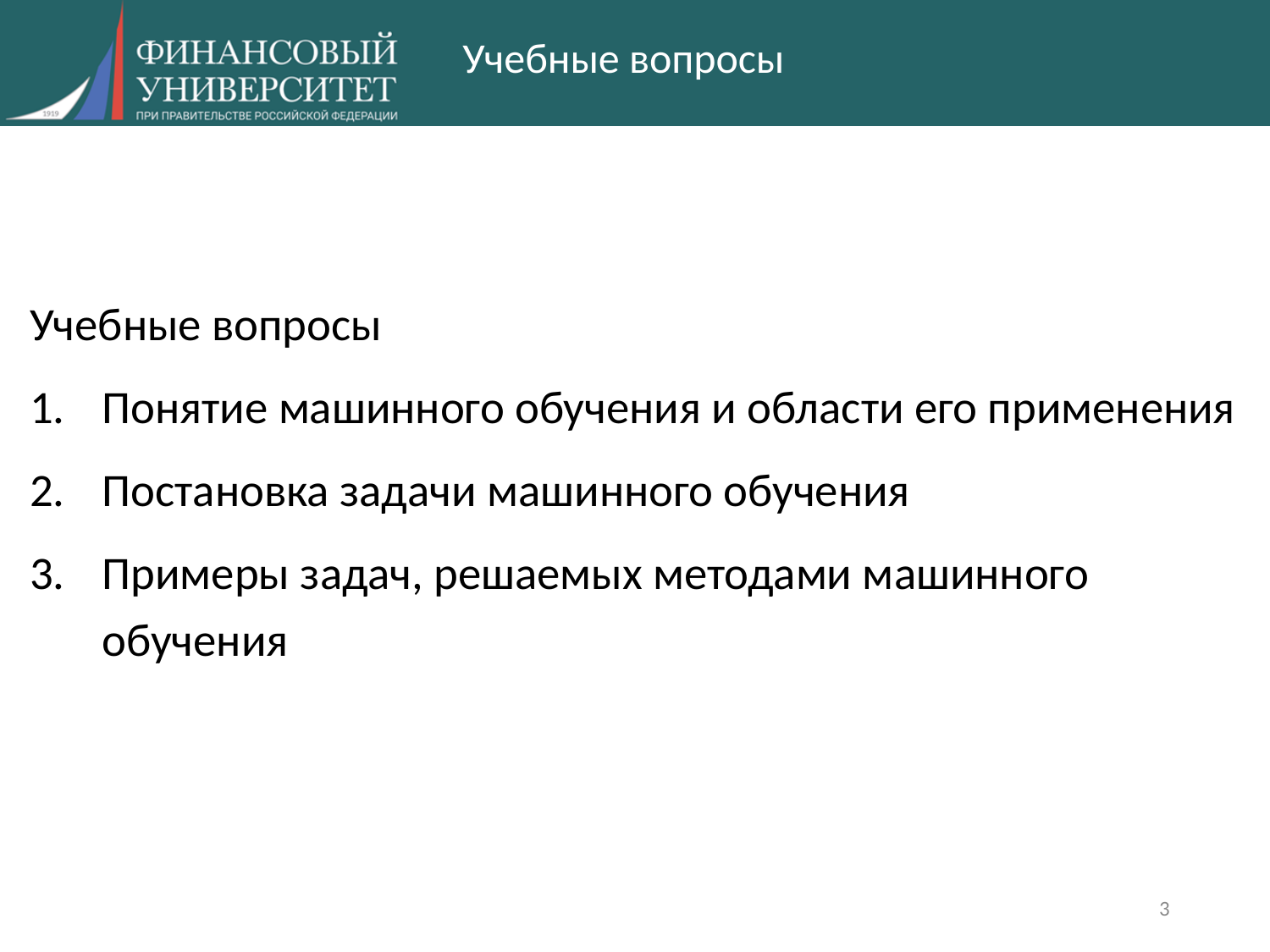

# Учебные вопросы
Учебные вопросы
Понятие машинного обучения и области его применения
Постановка задачи машинного обучения
Примеры задач, решаемых методами машинного обучения
3